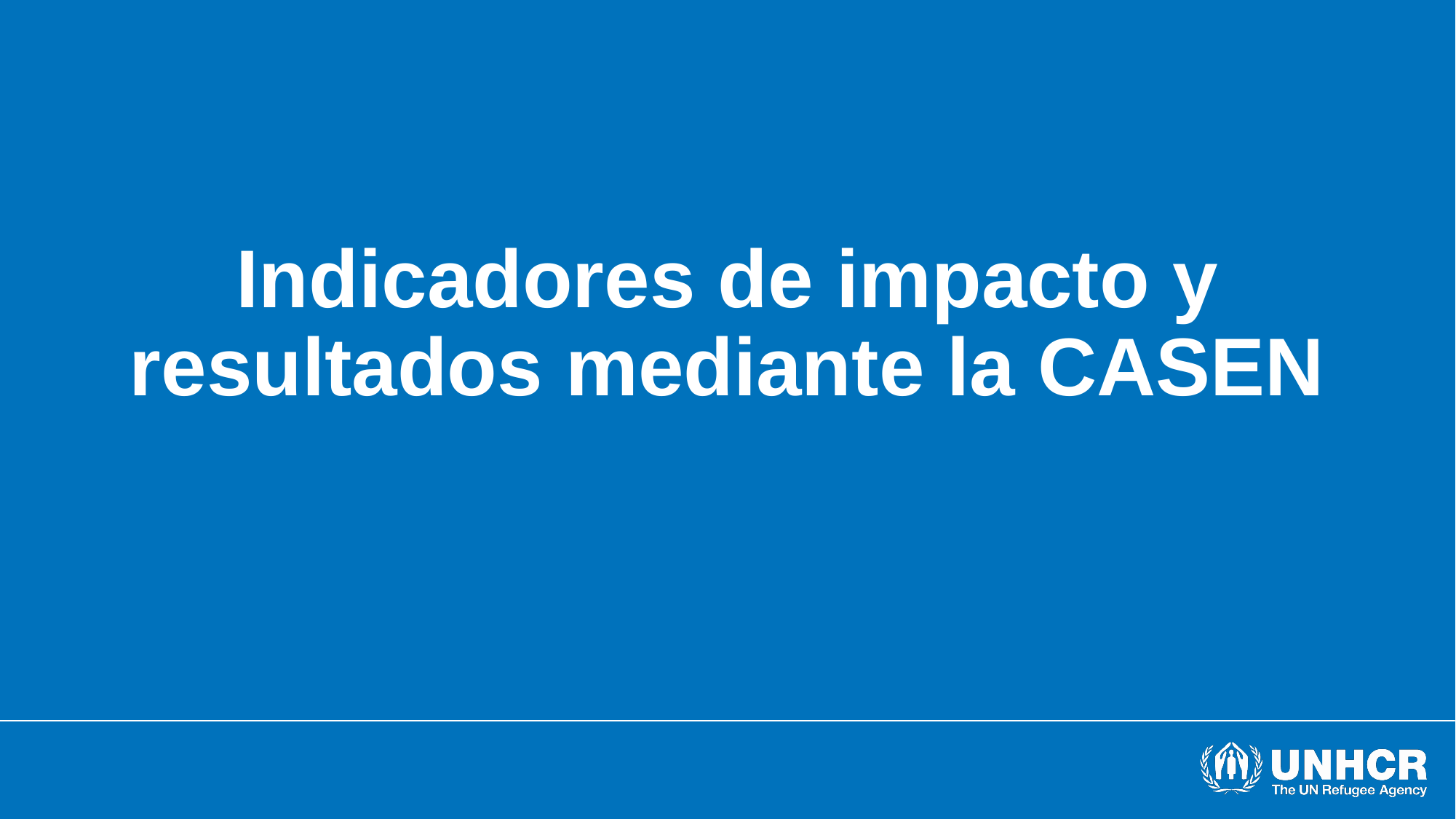

# Indicadores de impacto y resultados mediante la CASEN